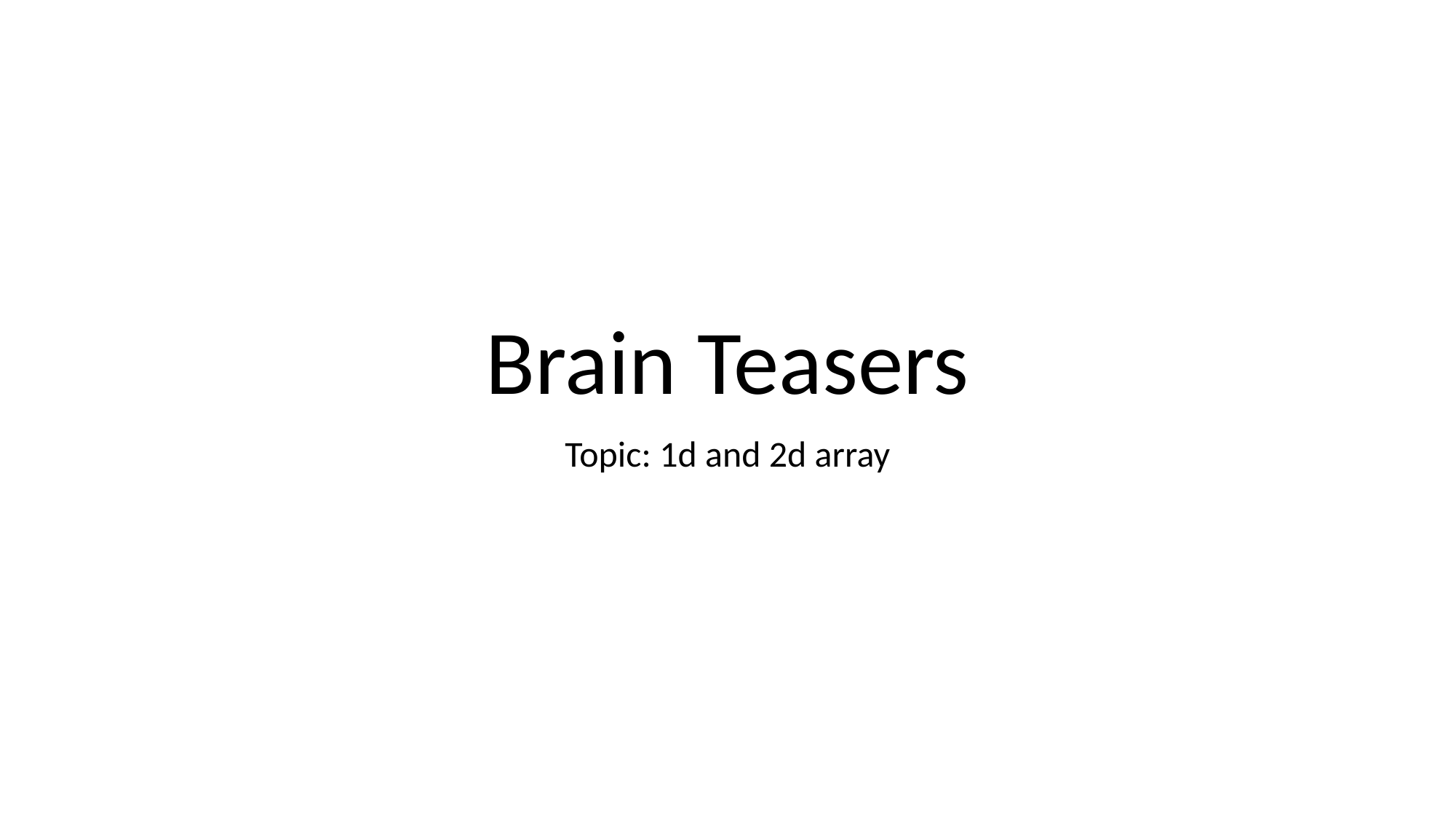

# Brain Teasers
Topic: 1d and 2d array